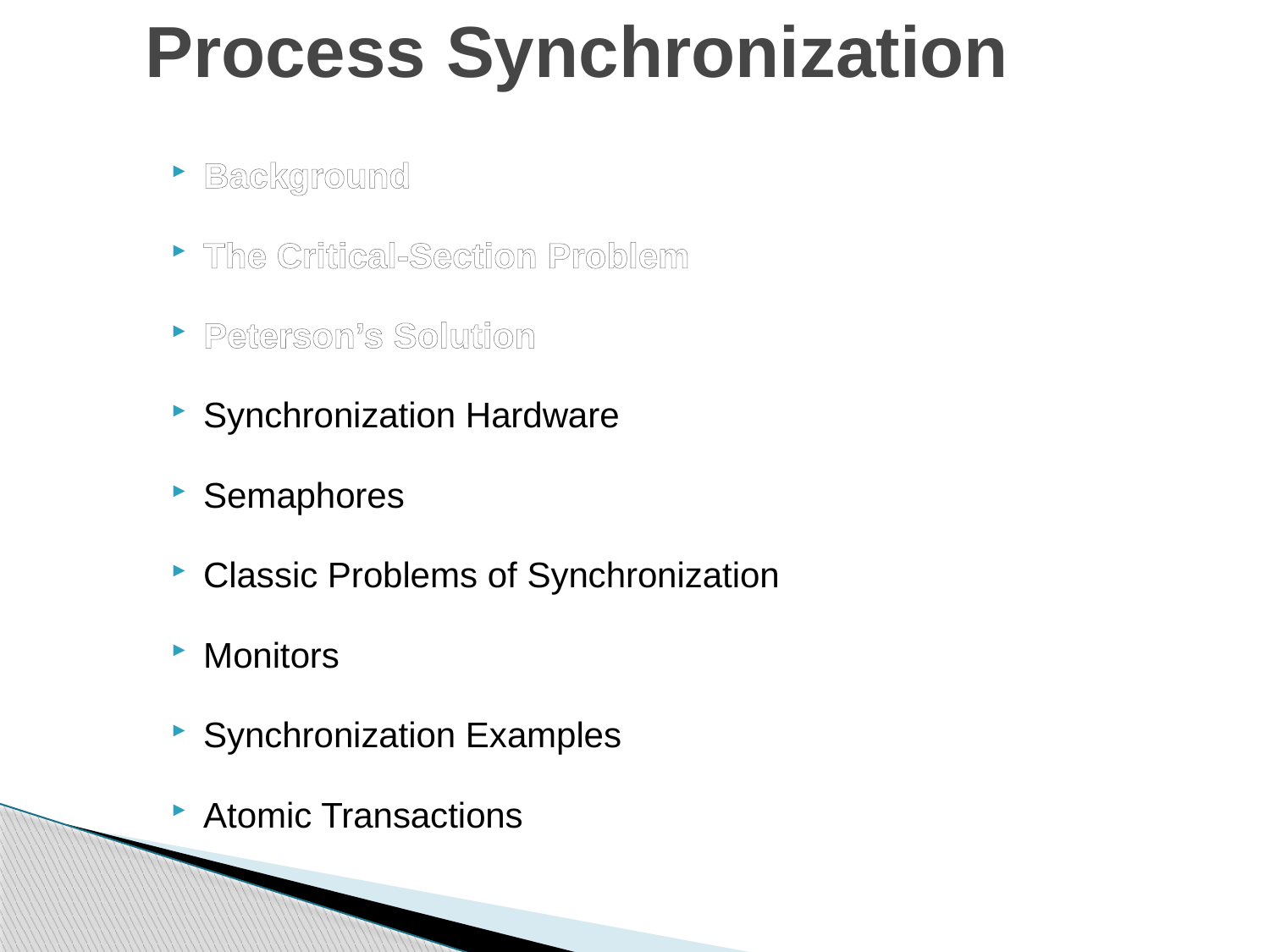

# Process Synchronization

Background

The Critical-Section Problem

Peterson’s Solution

Synchronization Hardware

Semaphores

Classic Problems of Synchronization

Monitors

Synchronization Examples

Atomic Transactions